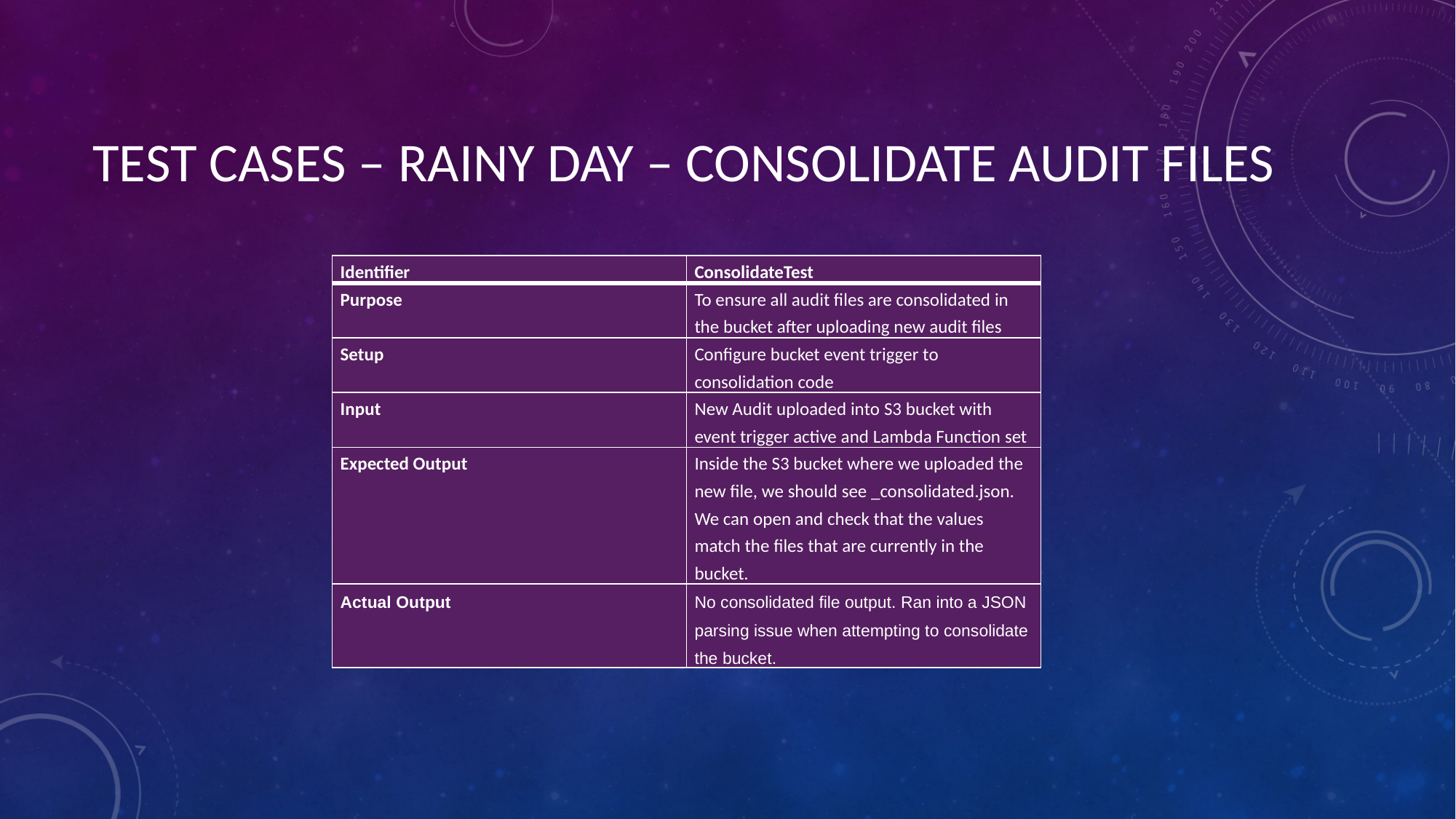

# Test cases – Rainy day – consolidate Audit Files

| Identifier | ConsolidateTest |
| --- | --- |
| Purpose | To ensure all audit files are consolidated in the bucket after uploading new audit files |
| Setup | Configure bucket event trigger to consolidation code |
| Input | New Audit uploaded into S3 bucket with event trigger active and Lambda Function set |
| Expected Output | Inside the S3 bucket where we uploaded the new file, we should see \_consolidated.json. We can open and check that the values match the files that are currently in the bucket. |
| Actual Output | No consolidated file output. Ran into a JSON parsing issue when attempting to consolidate the bucket. |